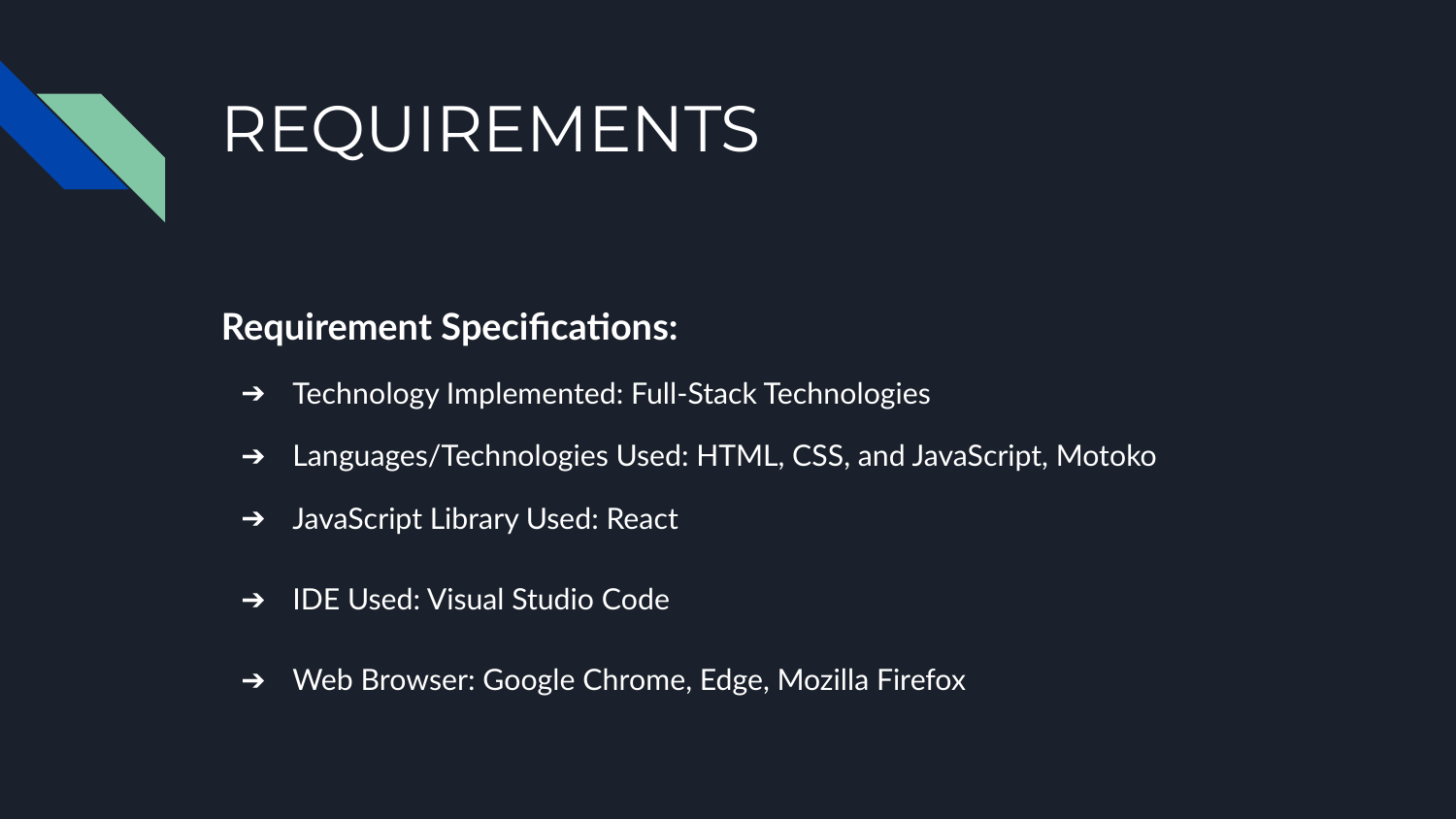

# REQUIREMENTS
Requirement Specifications:
Technology Implemented: Full-Stack Technologies
Languages/Technologies Used: HTML, CSS, and JavaScript, Motoko
JavaScript Library Used: React

IDE Used: Visual Studio Code

Web Browser: Google Chrome, Edge, Mozilla Firefox